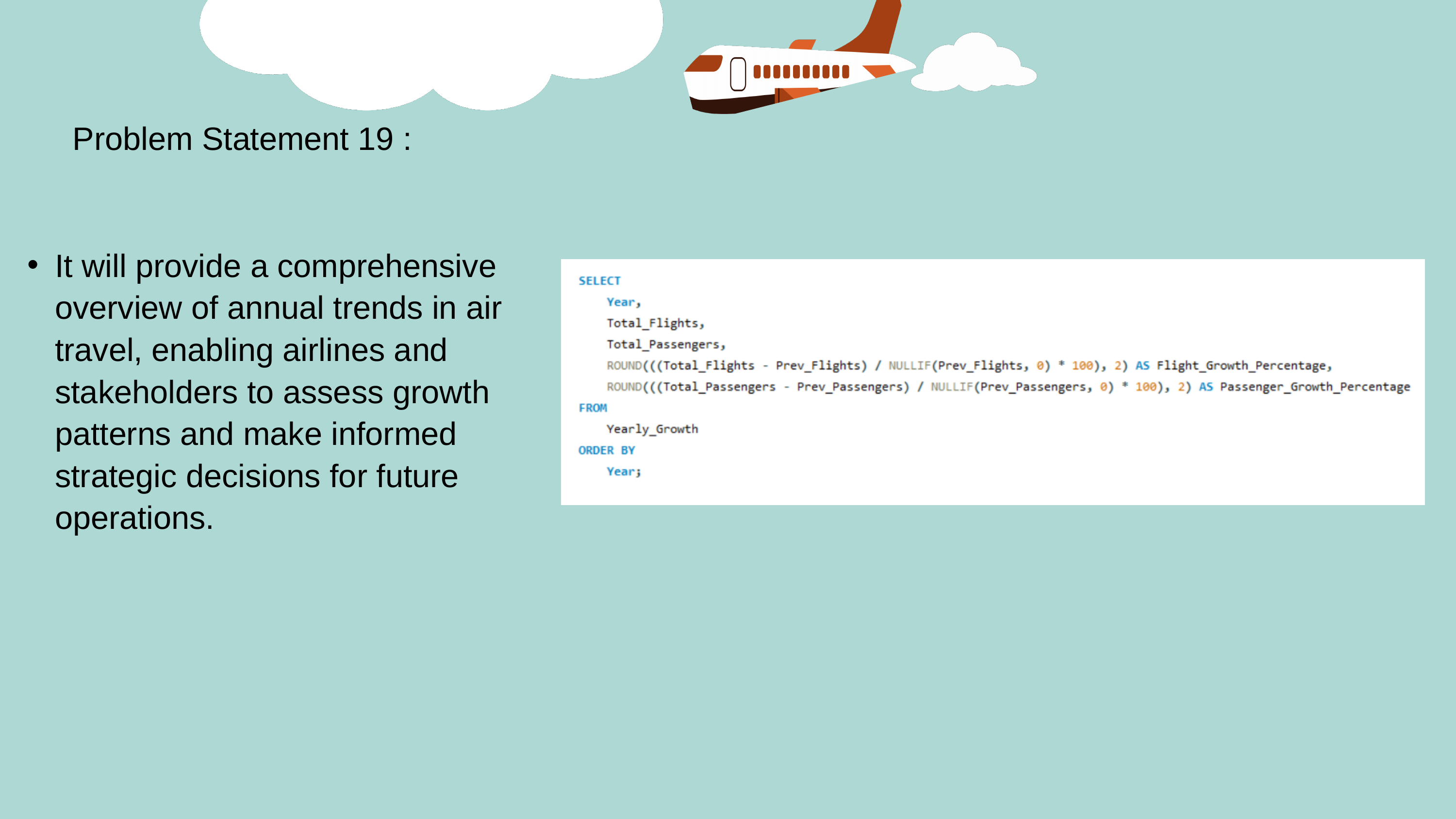

Problem Statement 19 :

It will provide a comprehensive overview of annual trends in air travel, enabling airlines and stakeholders to assess growth patterns and make informed strategic decisions for future operations.